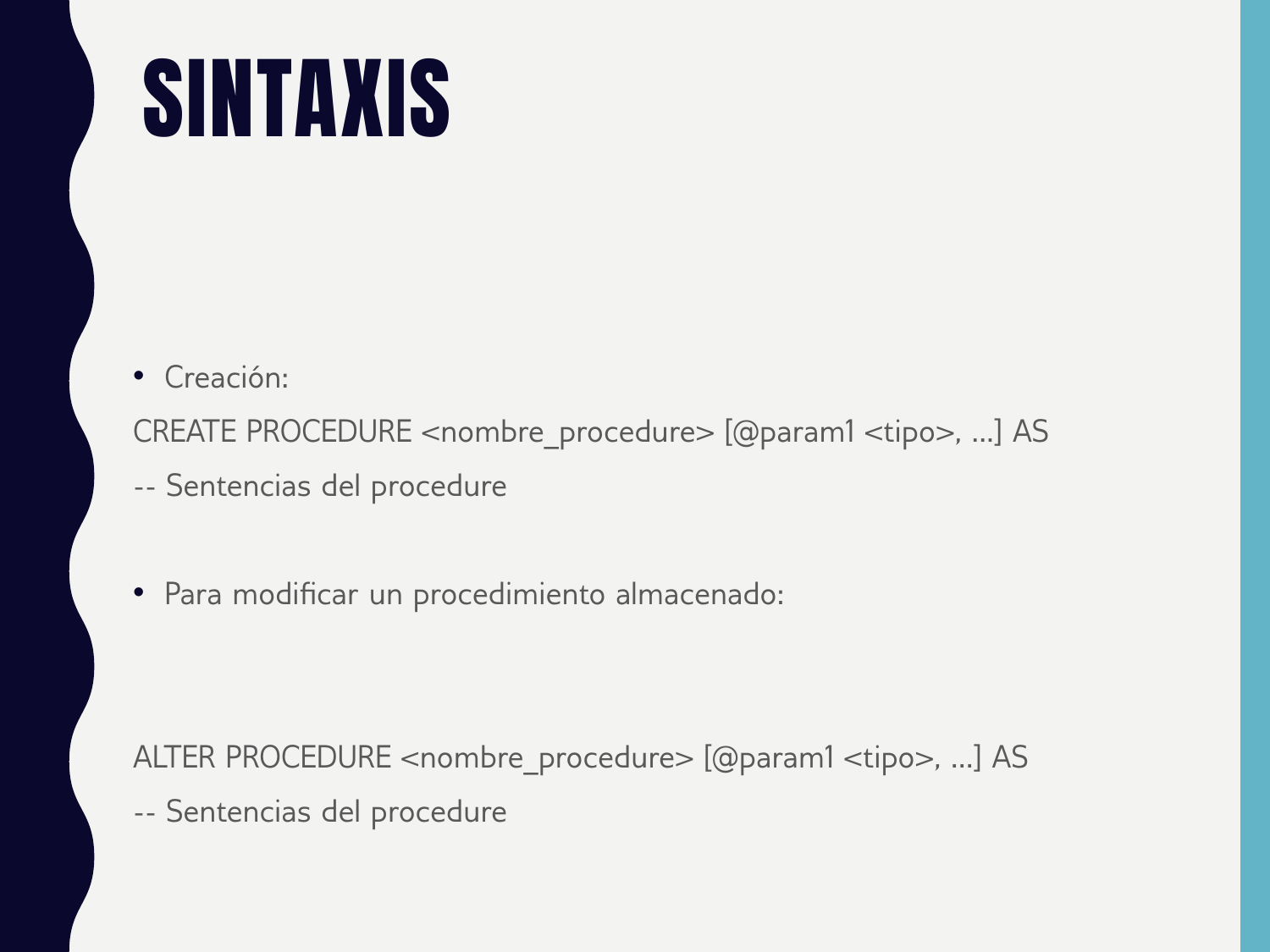

# Sintaxis
Creación:
CREATE PROCEDURE <nombre_procedure> [@param1 <tipo>, ...] AS
-- Sentencias del procedure

Para modificar un procedimiento almacenado:

ALTER PROCEDURE <nombre_procedure> [@param1 <tipo>, ...] AS
-- Sentencias del procedure